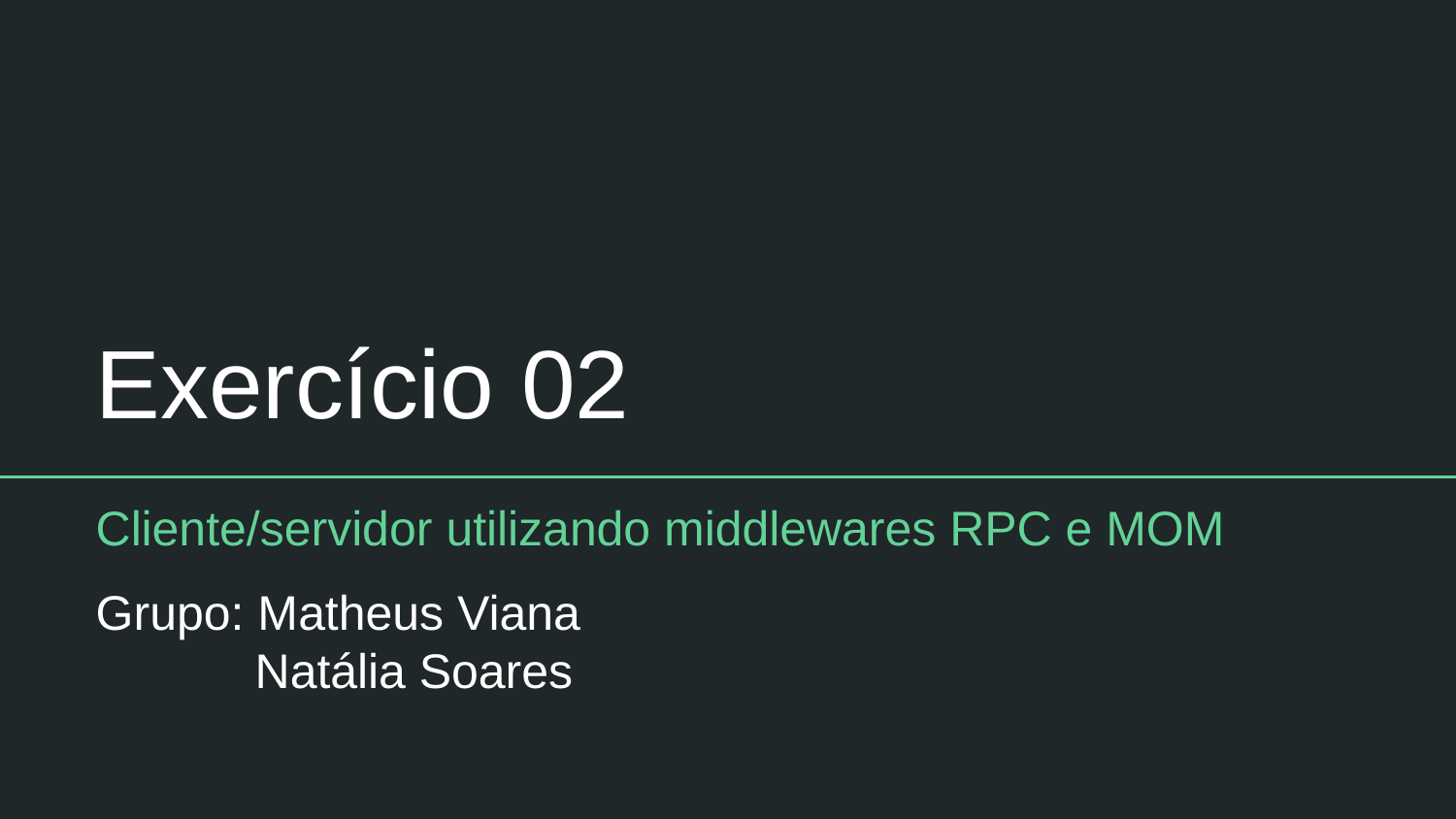

# Exercício 02
Cliente/servidor utilizando middlewares RPC e MOM
Grupo: Matheus Viana
 Natália Soares